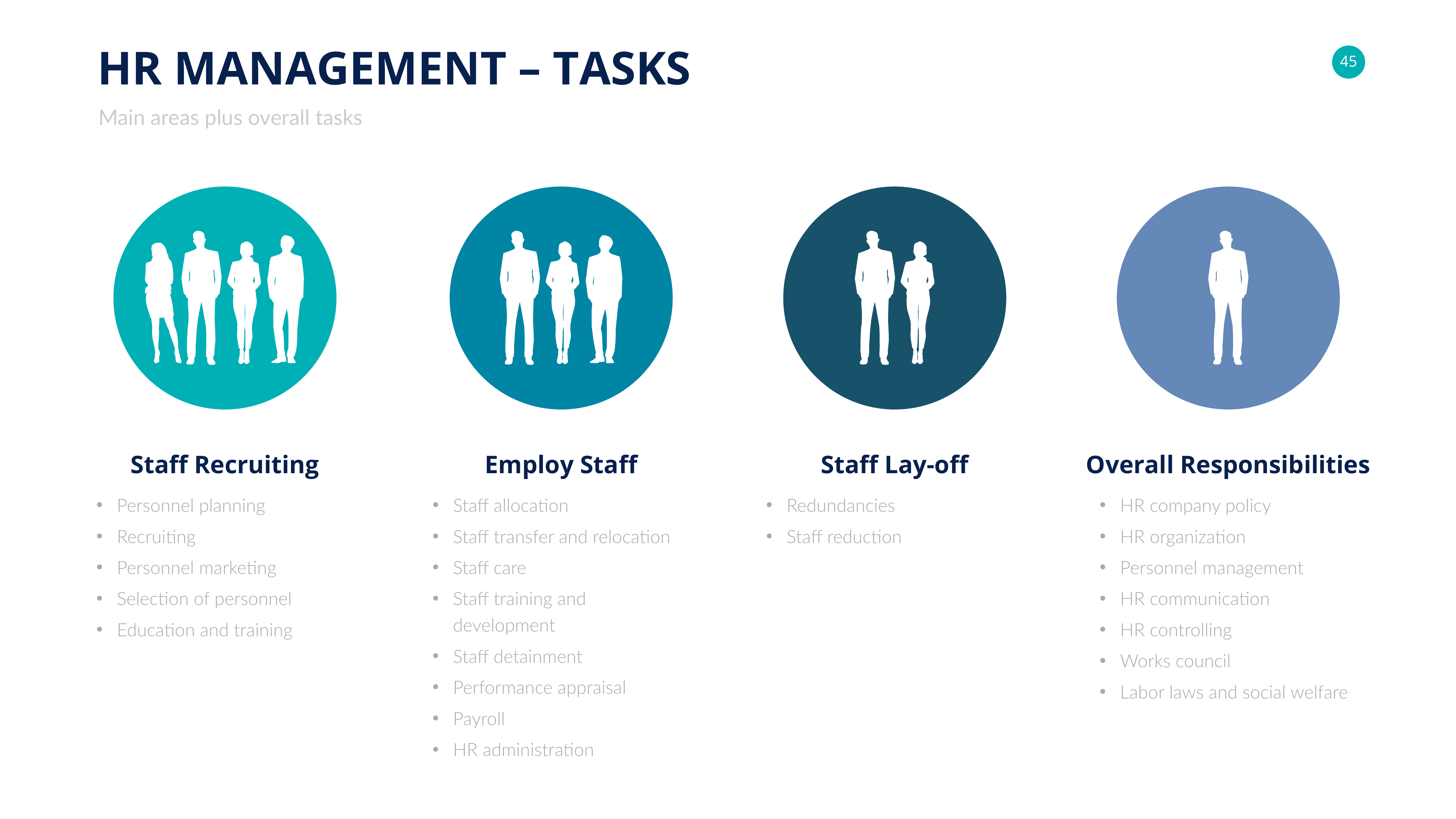

HR MANAGEMENT – TASKS
Main areas plus overall tasks

Staff Recruiting
Employ Staff
Staff Lay-off
Overall Responsibilities
Personnel planning
Recruiting
Personnel marketing
Selection of personnel
Education and training
Staff allocation
Staff transfer and relocation
Staff care
Staff training and development
Staff detainment
Performance appraisal
Payroll
HR administration
Redundancies
Staff reduction
HR company policy
HR organization
Personnel management
HR communication
HR controlling
Works council
Labor laws and social welfare